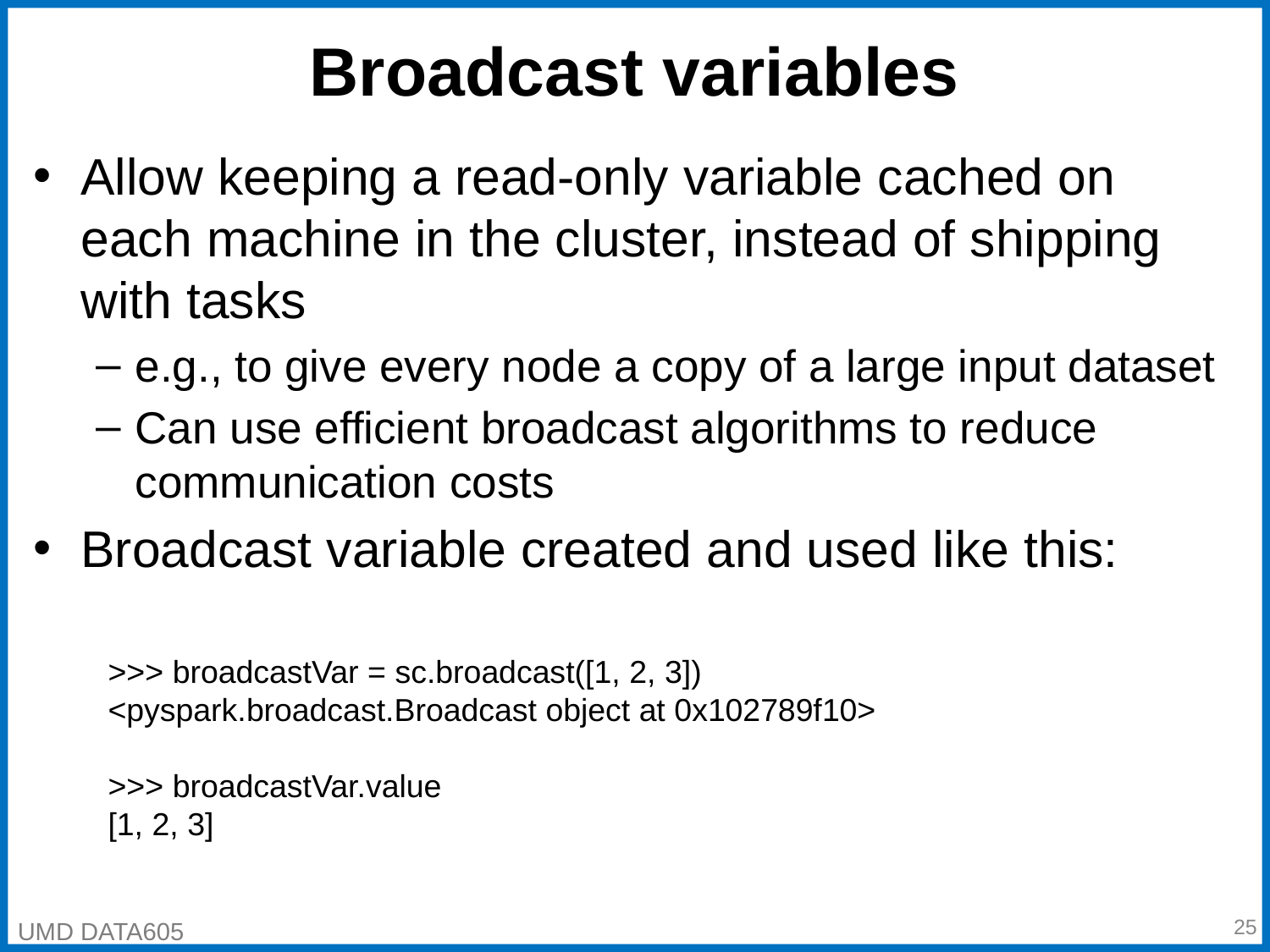

# Broadcast variables
Allow keeping a read-only variable cached on each machine in the cluster, instead of shipping with tasks
e.g., to give every node a copy of a large input dataset
Can use efficient broadcast algorithms to reduce communication costs
Broadcast variable created and used like this:

>>> broadcastVar = sc.broadcast([1, 2, 3]) <pyspark.broadcast.Broadcast object at 0x102789f10>

>>> broadcastVar.value
[1, 2, 3]
25